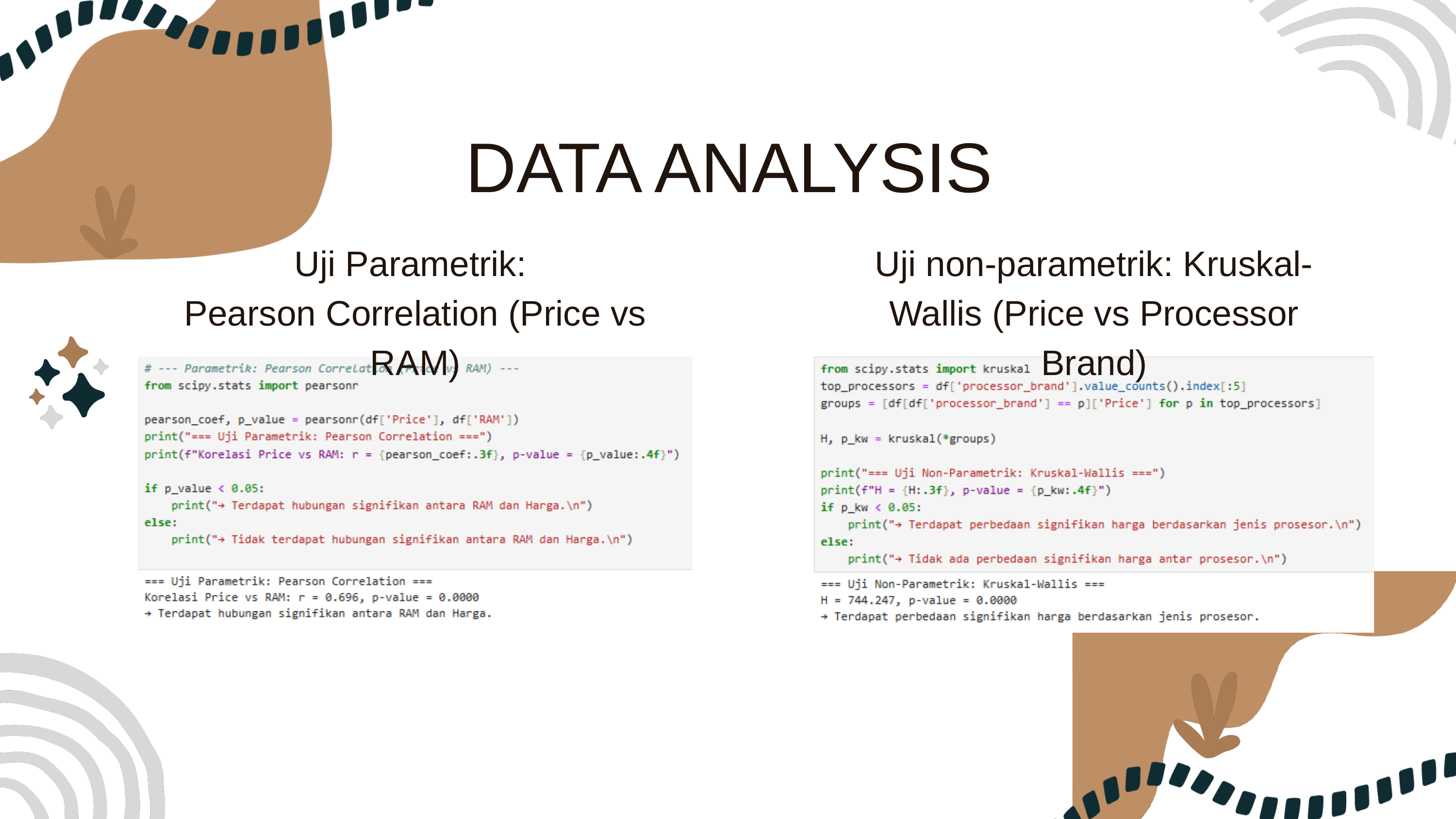

DATA ANALYSIS

Uji Parametrik:
Pearson Correlation (Price vs RAM)
Uji non-parametrik: Kruskal-Wallis (Price vs Processor Brand)